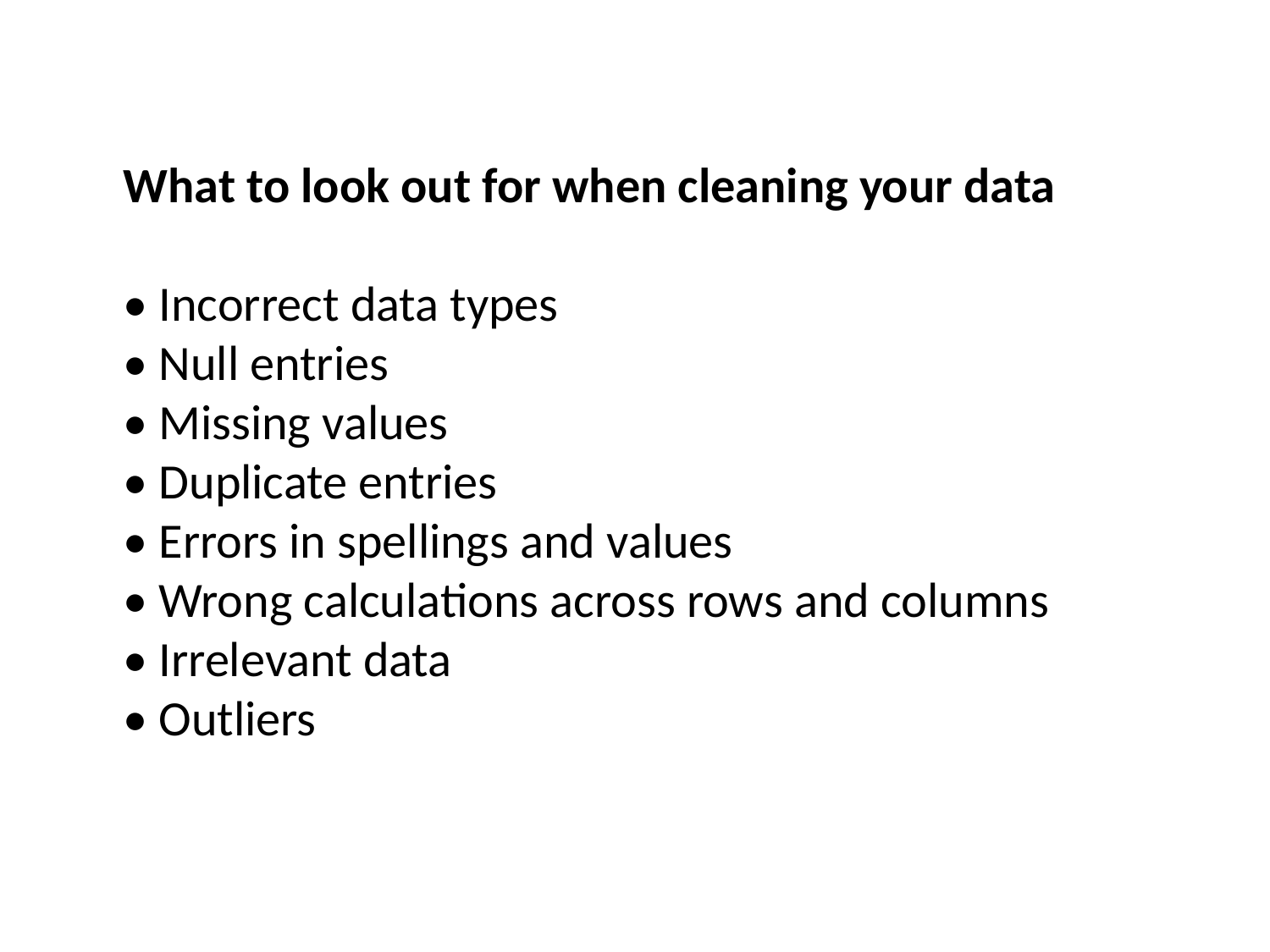

What to look out for when cleaning your data

• Incorrect data types
• Null entries
• Missing values
• Duplicate entries
• Errors in spellings and values
• Wrong calculations across rows and columns
• Irrelevant data
• Outliers